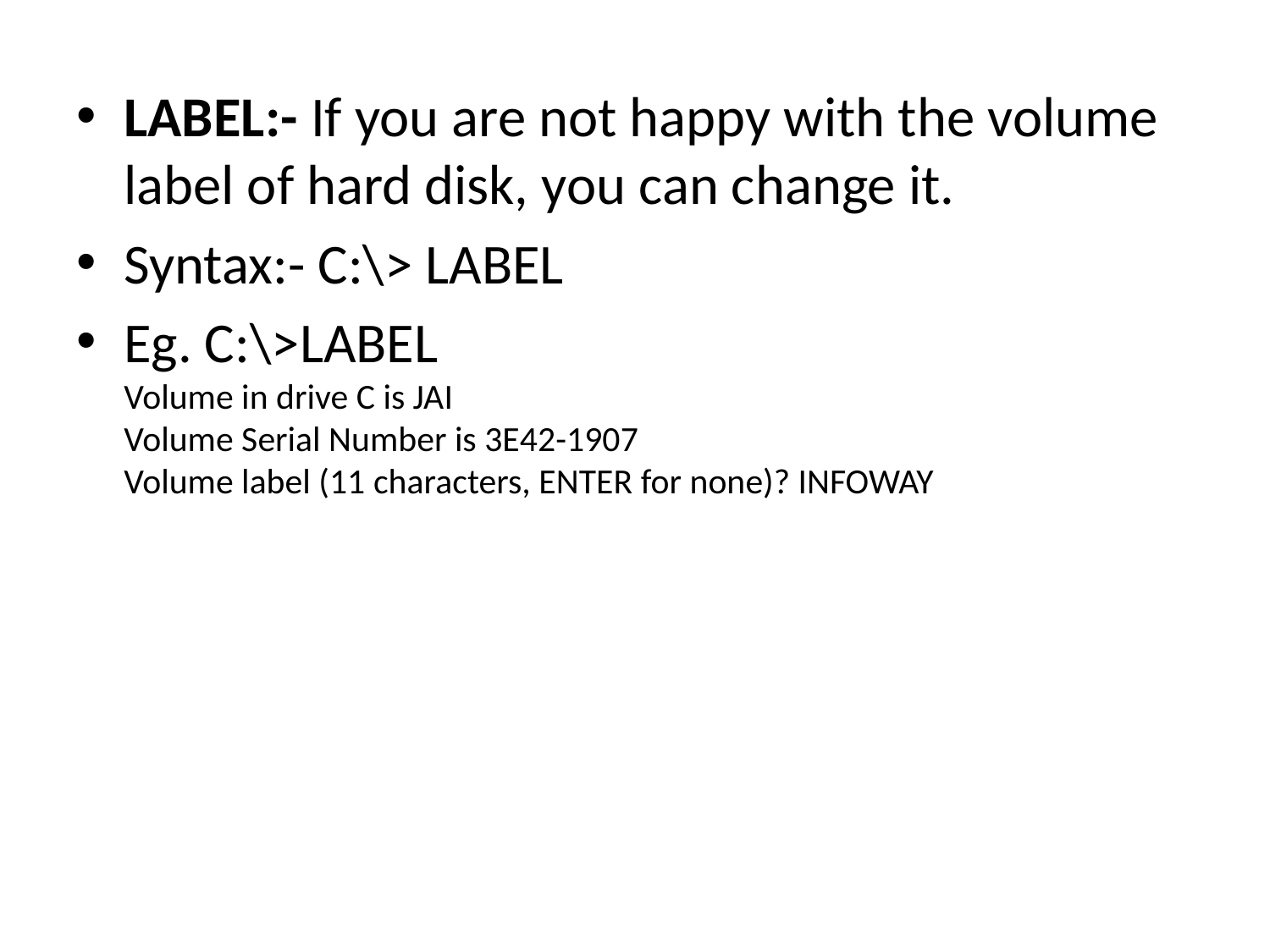

LABEL:- If you are not happy with the volume label of hard disk, you can change it.
Syntax:- C:\> LABEL
Eg. C:\>LABEL
Volume in drive C is JAI
Volume Serial Number is 3E42-1907
Volume label (11 characters, ENTER for none)? INFOWAY